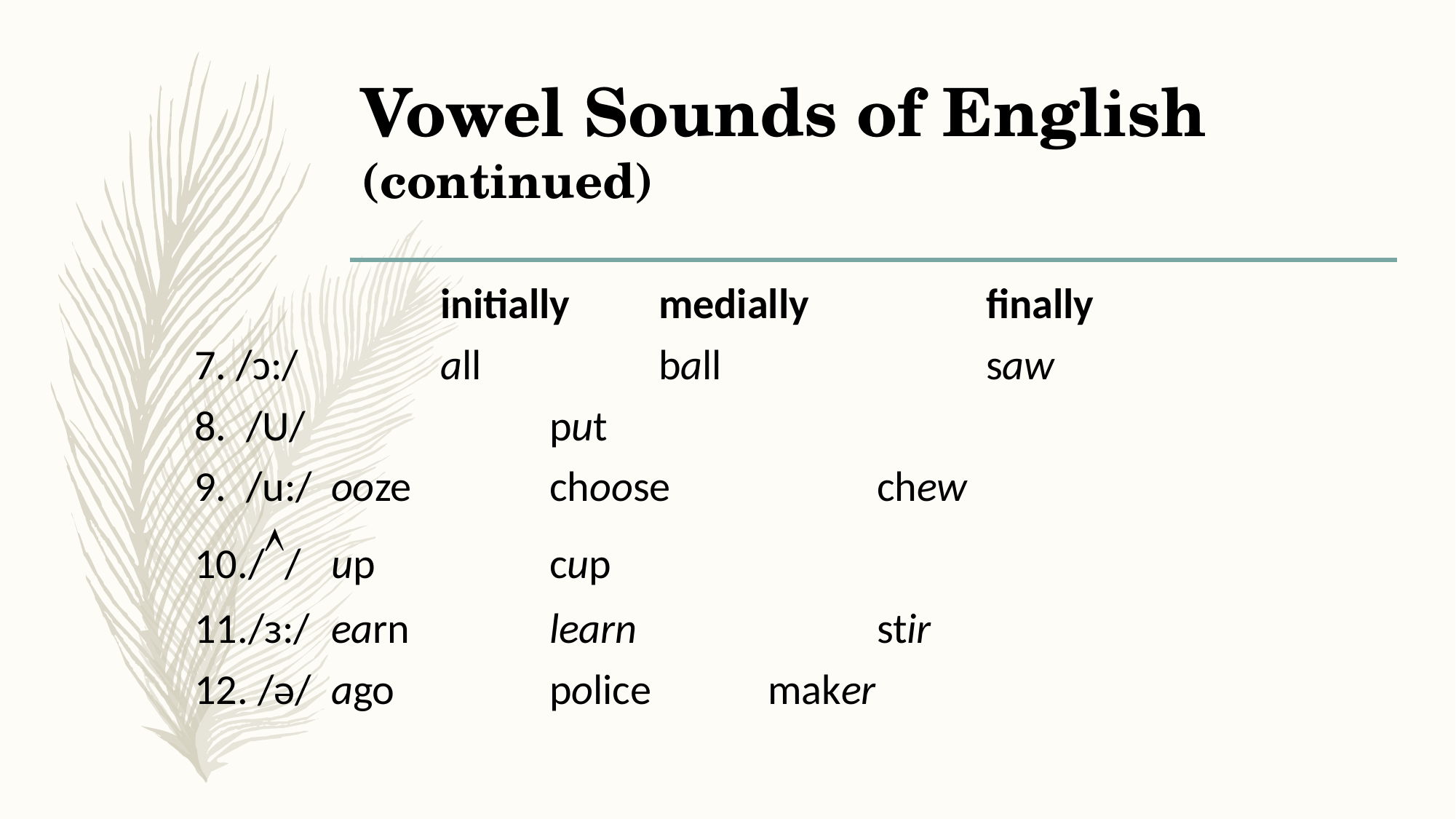

# Vowel Sounds of English (continued)
			initially	medially		finally
7. /ɔ:/	   	all		ball            		saw
8.  /U/	   		put
9.  /u:/	ooze		choose		chew
10./∧/	up		cup
11./з:/	earn		learn 			stir
12. /ə/	ago		police		maker